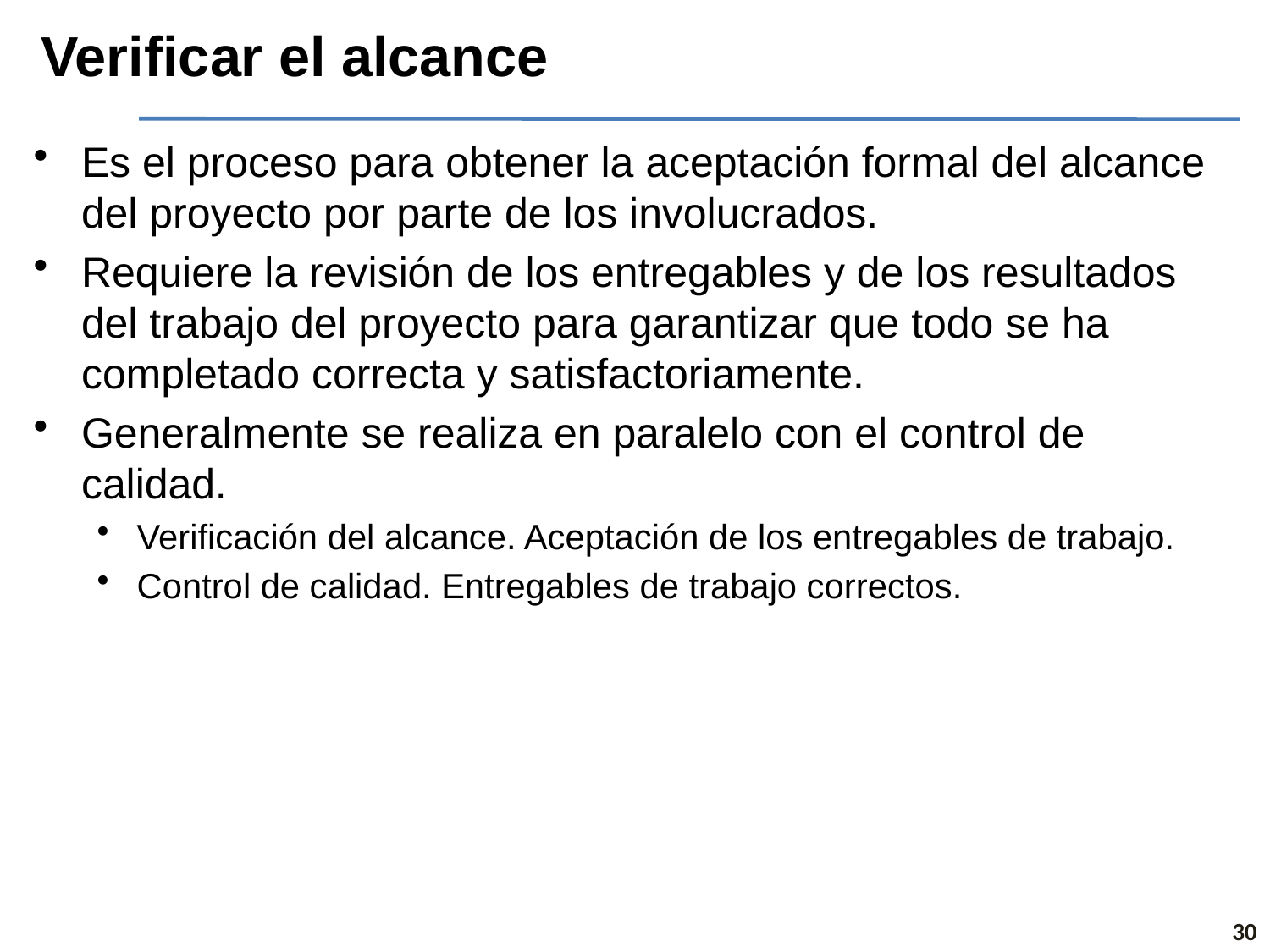

# Verificar el alcance
Es el proceso para obtener la aceptación formal del alcance del proyecto por parte de los involucrados.
Requiere la revisión de los entregables y de los resultados del trabajo del proyecto para garantizar que todo se ha completado correcta y satisfactoriamente.
Generalmente se realiza en paralelo con el control de calidad.
Verificación del alcance. Aceptación de los entregables de trabajo.
Control de calidad. Entregables de trabajo correctos.
30